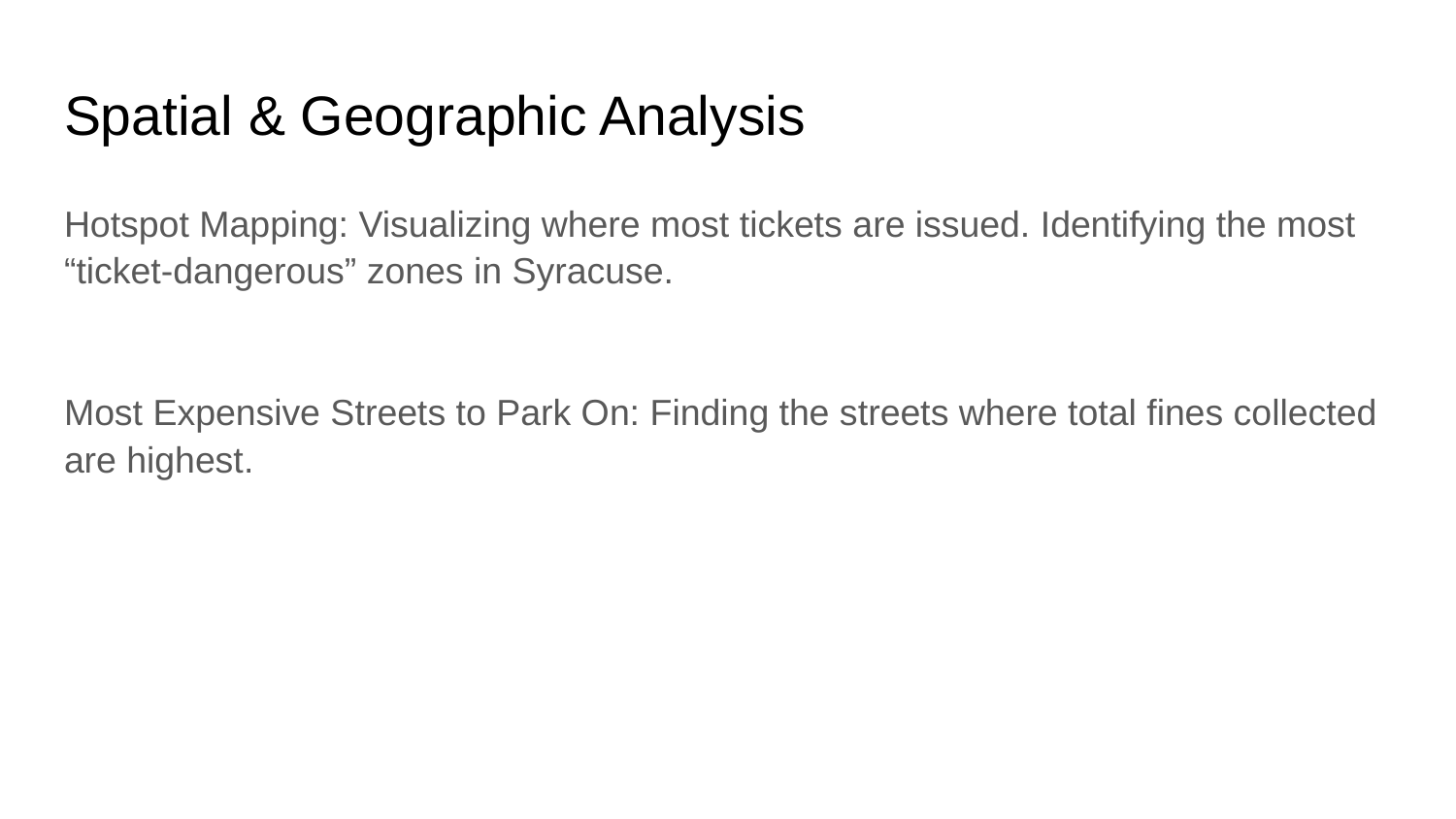

# Spatial & Geographic Analysis
Hotspot Mapping: Visualizing where most tickets are issued. Identifying the most “ticket-dangerous” zones in Syracuse.

Most Expensive Streets to Park On: Finding the streets where total fines collected are highest.